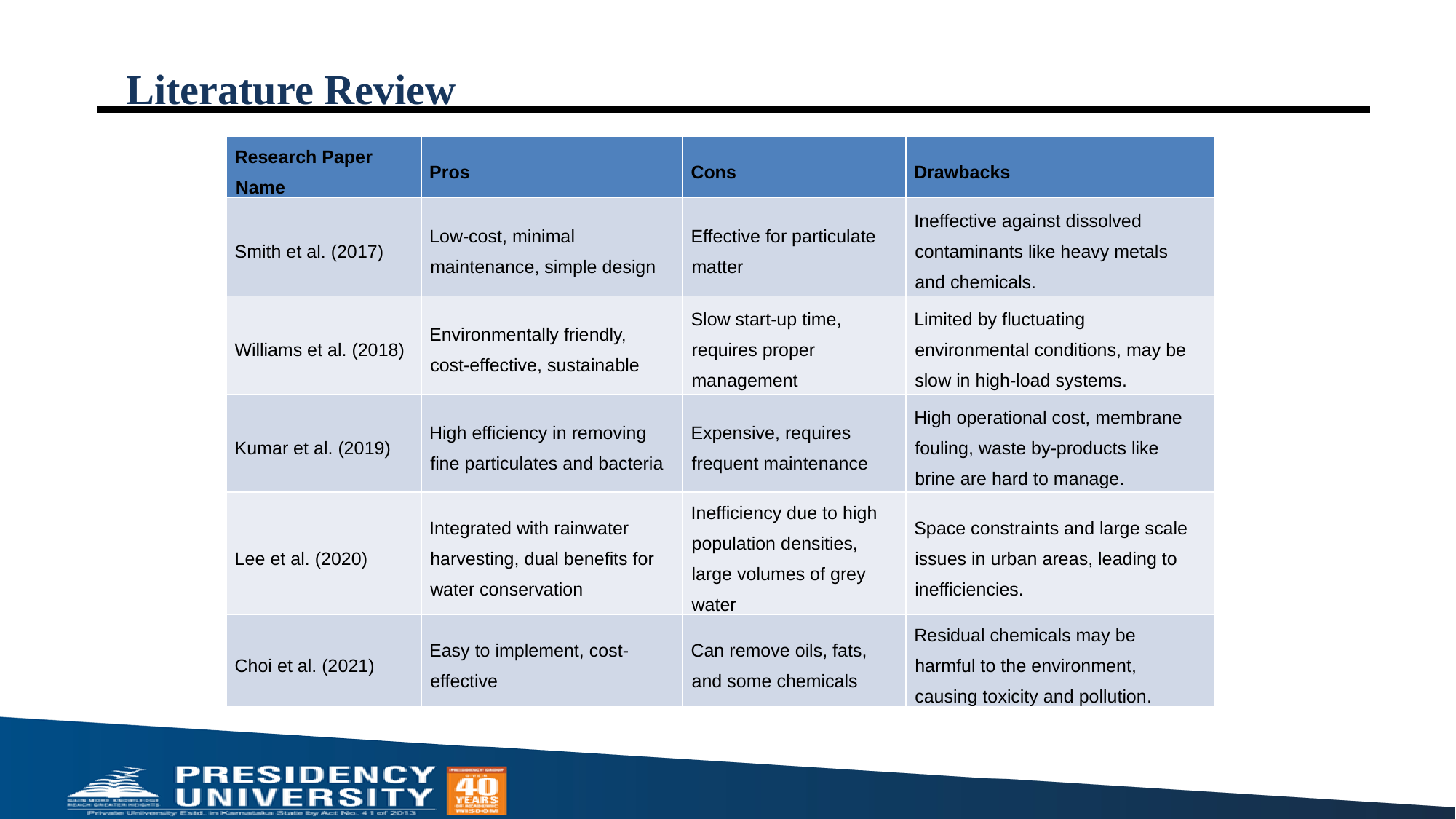

# Literature Review

| Research Paper Name | Pros | Cons | Drawbacks |
| --- | --- | --- | --- |
| Smith et al. (2017) | Low-cost, minimal maintenance, simple design | Effective for particulate matter | Ineffective against dissolved contaminants like heavy metals and chemicals. |
| Williams et al. (2018) | Environmentally friendly, cost-effective, sustainable | Slow start-up time, requires proper management | Limited by fluctuating environmental conditions, may be slow in high-load systems. |
| Kumar et al. (2019) | High efficiency in removing fine particulates and bacteria | Expensive, requires frequent maintenance | High operational cost, membrane fouling, waste by-products like brine are hard to manage. |
| Lee et al. (2020) | Integrated with rainwater harvesting, dual benefits for water conservation | Inefficiency due to high population densities, large volumes of grey water | Space constraints and large scale issues in urban areas, leading to inefficiencies. |
| Choi et al. (2021) | Easy to implement, cost-effective | Can remove oils, fats, and some chemicals | Residual chemicals may be harmful to the environment, causing toxicity and pollution. |